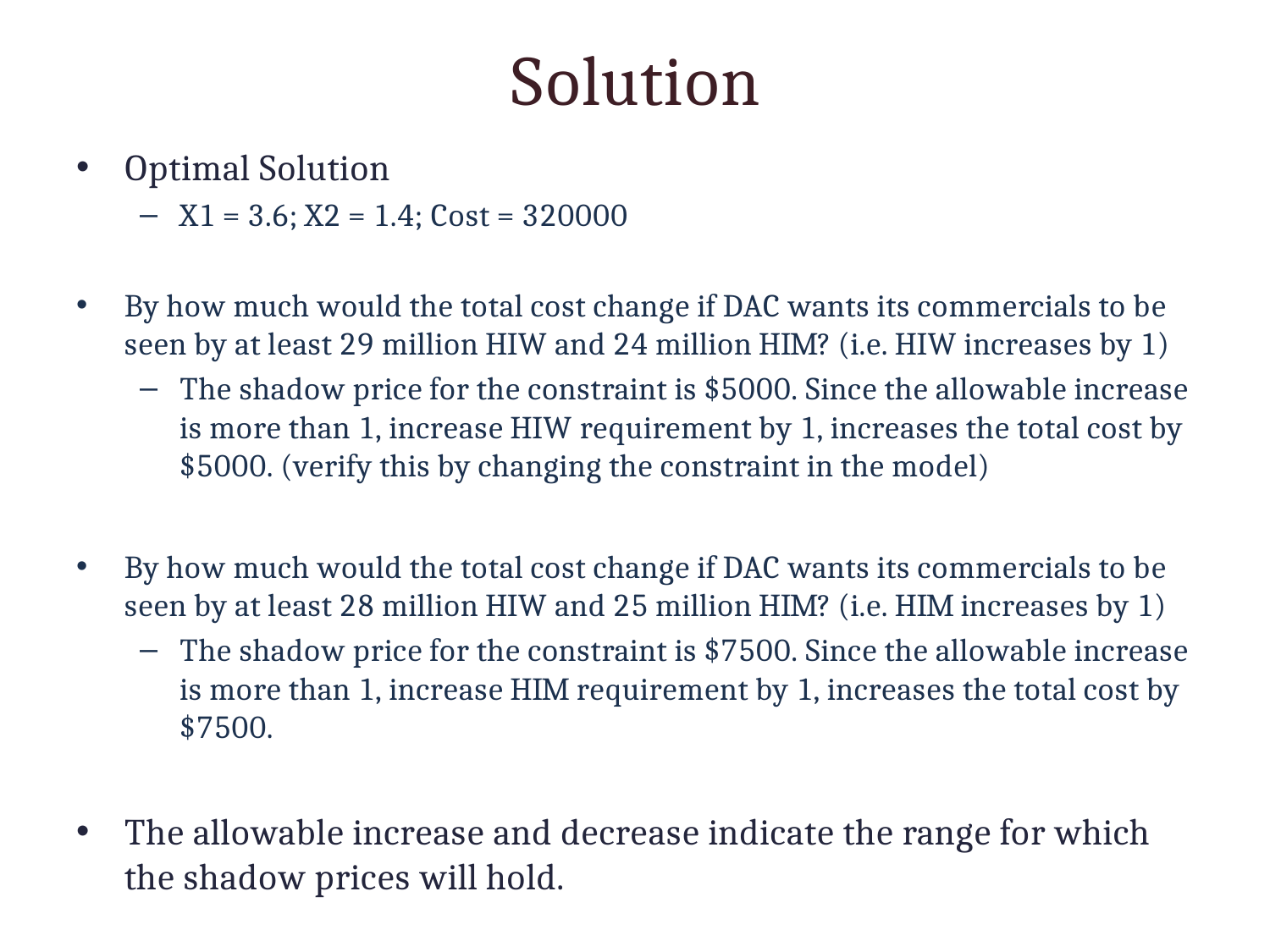

# Solution
Optimal Solution
X1 = 3.6; X2 = 1.4; Cost = 320000

By how much would the total cost change if DAC wants its commercials to be seen by at least 29 million HIW and 24 million HIM? (i.e. HIW increases by 1)
The shadow price for the constraint is $5000. Since the allowable increase is more than 1, increase HIW requirement by 1, increases the total cost by $5000. (verify this by changing the constraint in the model)

By how much would the total cost change if DAC wants its commercials to be seen by at least 28 million HIW and 25 million HIM? (i.e. HIM increases by 1)
The shadow price for the constraint is $7500. Since the allowable increase is more than 1, increase HIM requirement by 1, increases the total cost by $7500.

The allowable increase and decrease indicate the range for which the shadow prices will hold.